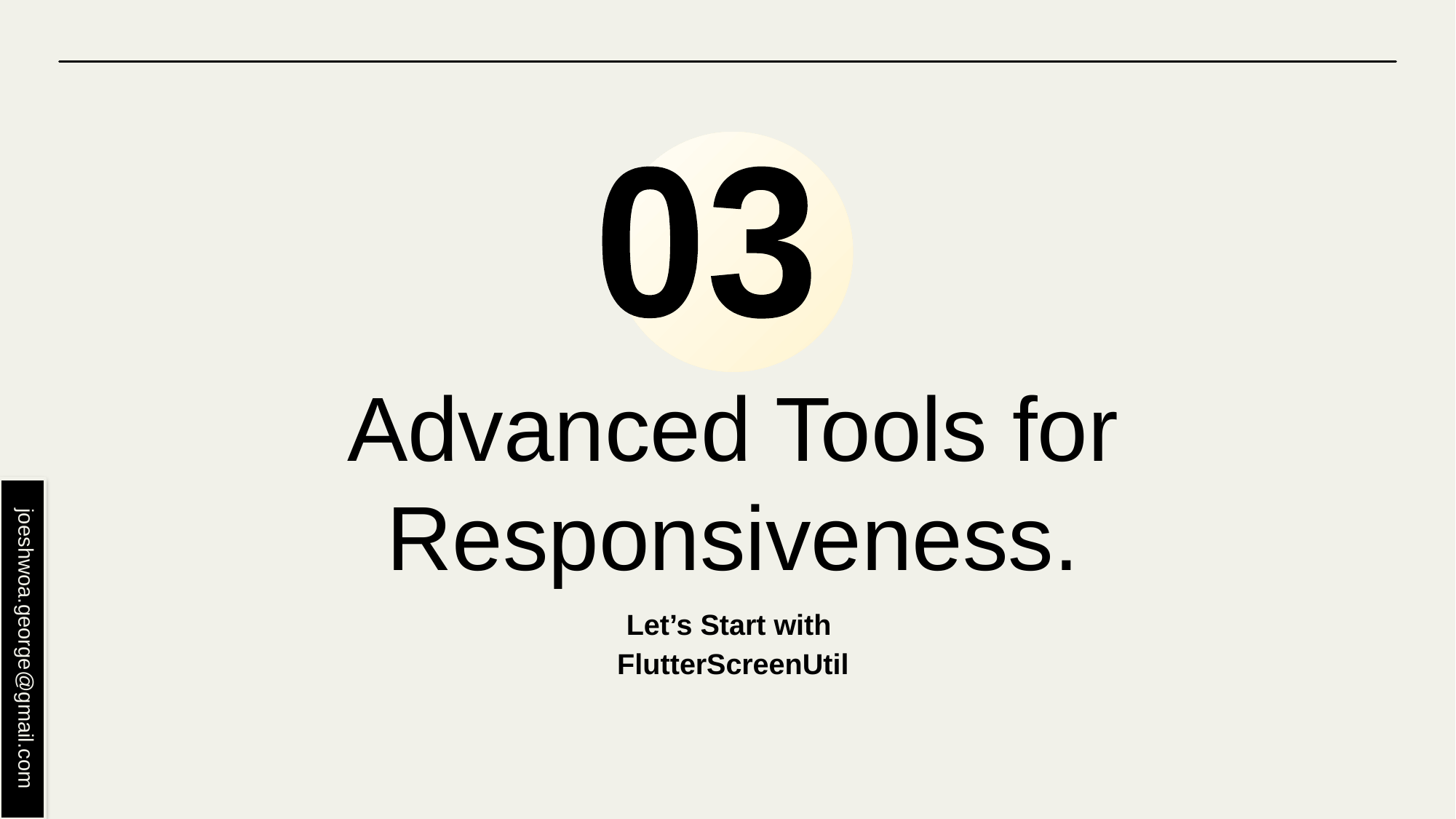

03
# Advanced Tools for Responsiveness.
Let’s Start with
FlutterScreenUtil
joeshwoa.george@gmail.com